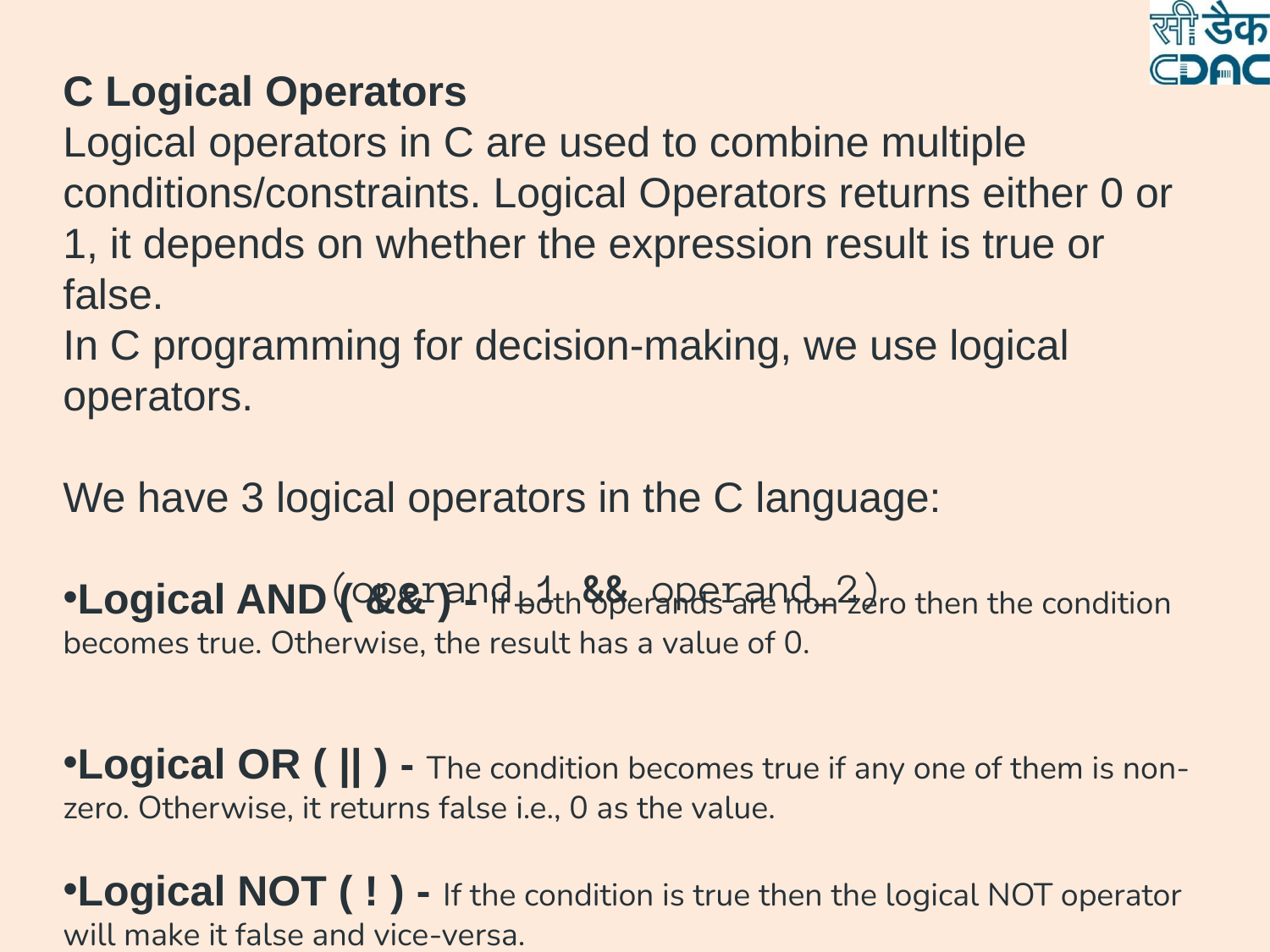

C Logical Operators
Logical operators in C are used to combine multiple conditions/constraints. Logical Operators returns either 0 or 1, it depends on whether the expression result is true or false.
In C programming for decision-making, we use logical operators.

We have 3 logical operators in the C language:

Logical AND ( && ) - If both operands are non zero then the condition becomes true. Otherwise, the result has a value of 0.

Logical OR ( || ) - The condition becomes true if any one of them is non-zero. Otherwise, it returns false i.e., 0 as the value.

Logical NOT ( ! ) - If the condition is true then the logical NOT operator will make it false and vice-versa.

(operand_1 && operand_2)